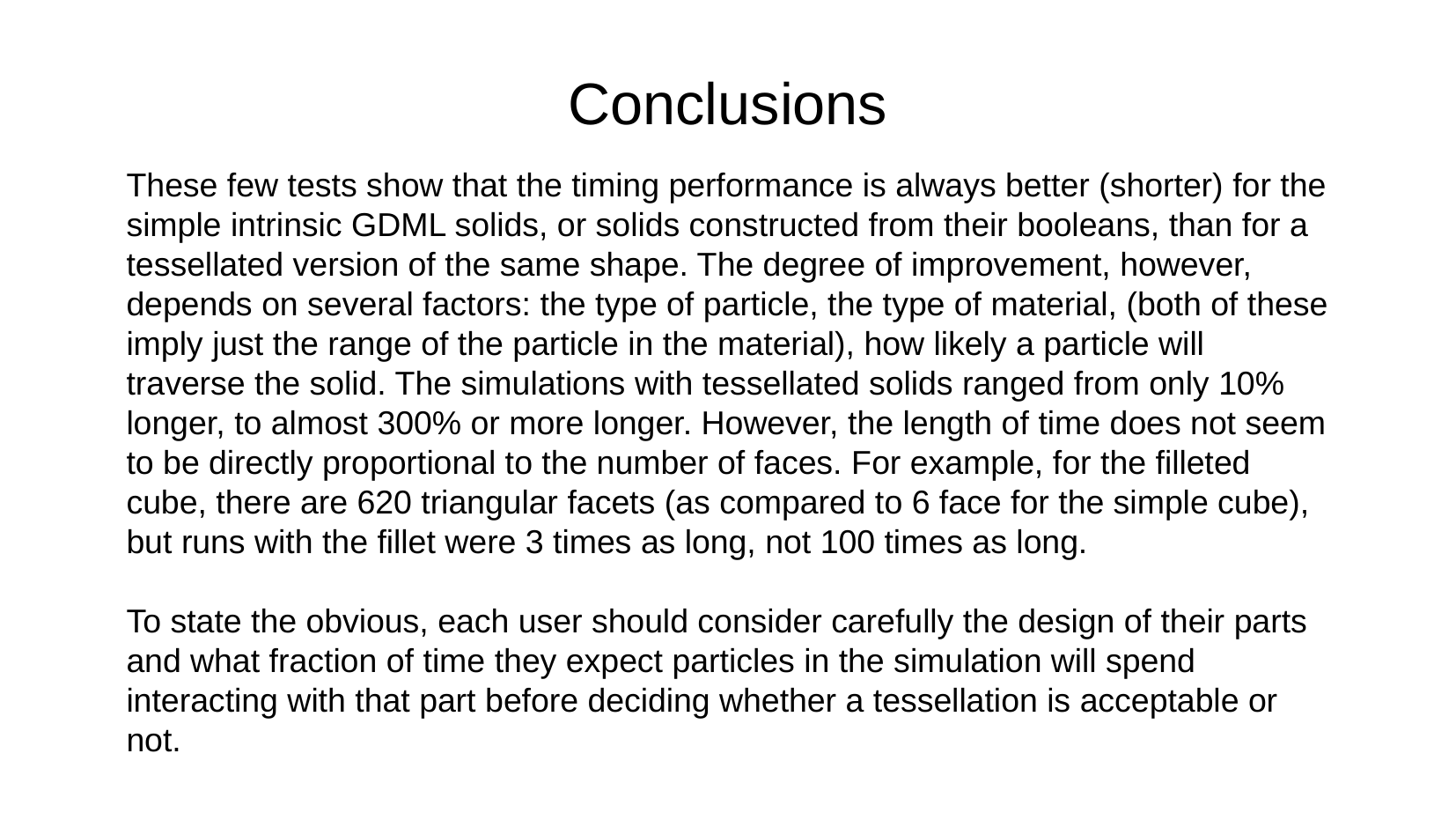

# Conclusions
These few tests show that the timing performance is always better (shorter) for the simple intrinsic GDML solids, or solids constructed from their booleans, than for a tessellated version of the same shape. The degree of improvement, however, depends on several factors: the type of particle, the type of material, (both of these imply just the range of the particle in the material), how likely a particle will traverse the solid. The simulations with tessellated solids ranged from only 10% longer, to almost 300% or more longer. However, the length of time does not seem to be directly proportional to the number of faces. For example, for the filleted cube, there are 620 triangular facets (as compared to 6 face for the simple cube), but runs with the fillet were 3 times as long, not 100 times as long.

To state the obvious, each user should consider carefully the design of their parts and what fraction of time they expect particles in the simulation will spend interacting with that part before deciding whether a tessellation is acceptable or not.